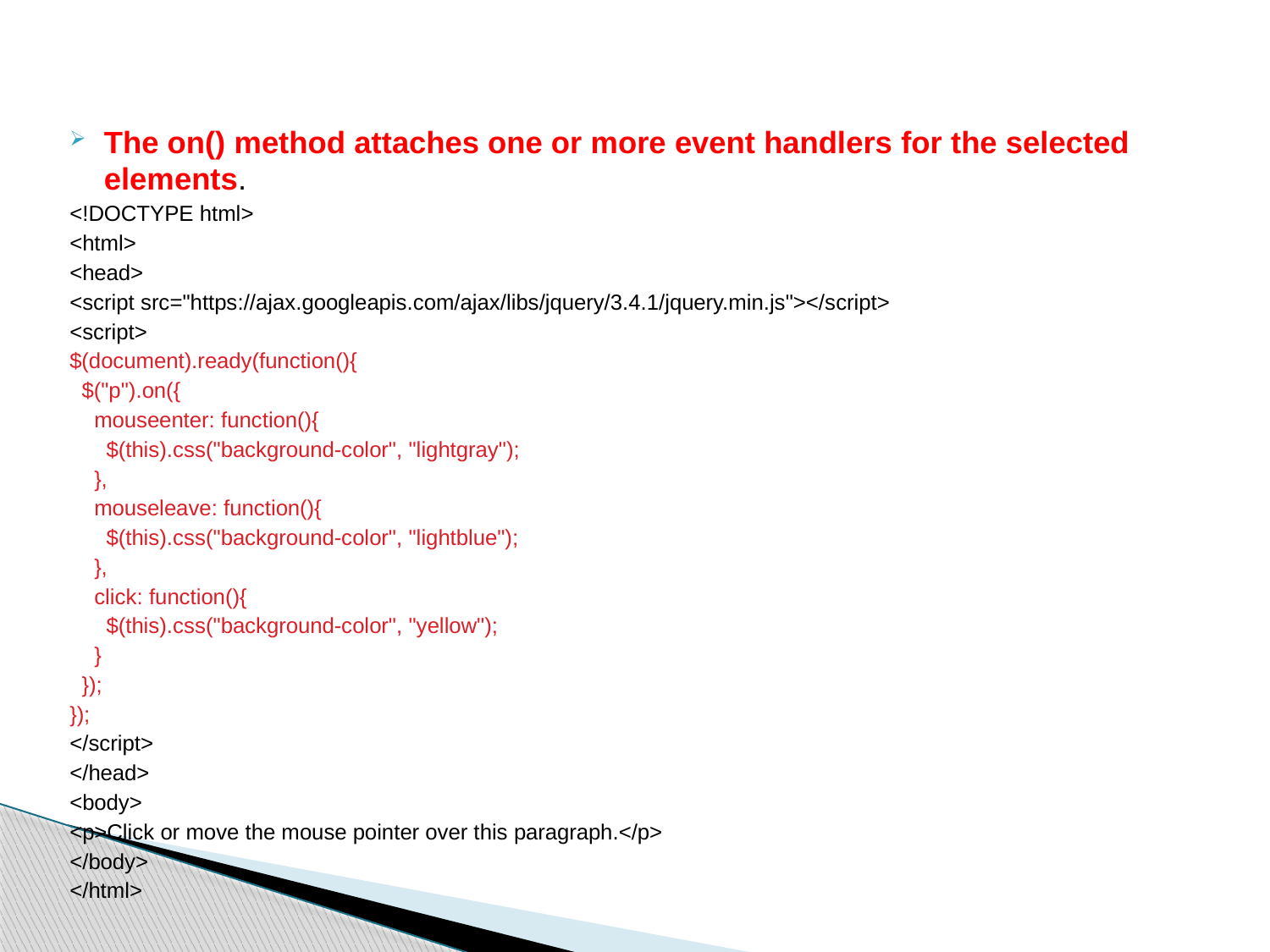

#
The on() method attaches one or more event handlers for the selected elements.
<!DOCTYPE html>
<html>
<head>
<script src="https://ajax.googleapis.com/ajax/libs/jquery/3.4.1/jquery.min.js"></script>
<script>
$(document).ready(function(){
  $("p").on({
    mouseenter: function(){
      $(this).css("background-color", "lightgray");
    },
    mouseleave: function(){
      $(this).css("background-color", "lightblue");
    },
    click: function(){
      $(this).css("background-color", "yellow");
    }
  });
});
</script>
</head>
<body>
<p>Click or move the mouse pointer over this paragraph.</p>
</body>
</html>